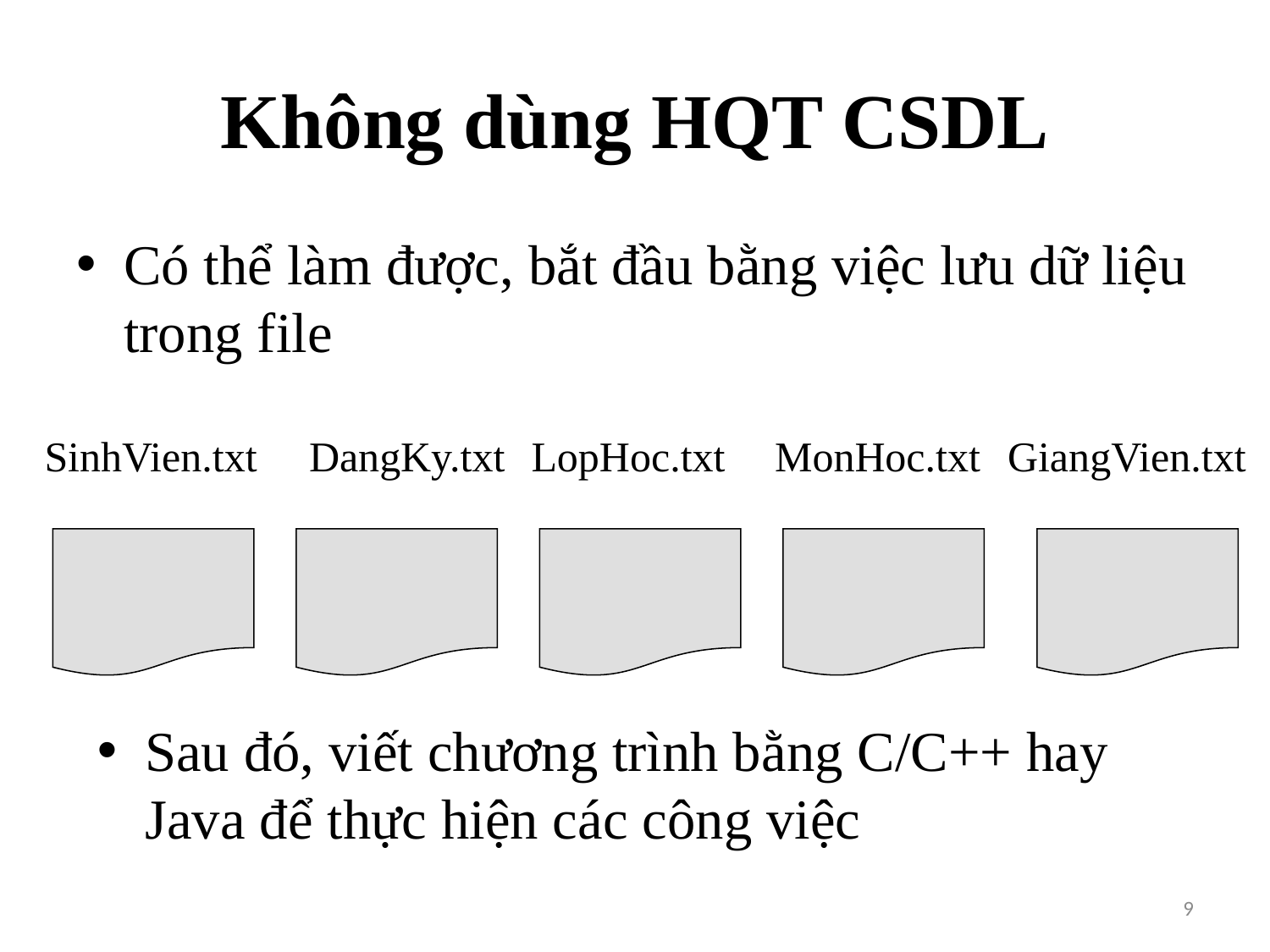

# Không dùng HQT CSDL
Có thể làm được, bắt đầu bằng việc lưu dữ liệu trong file
SinhVien.txt
DangKy.txt
LopHoc.txt
MonHoc.txt
GiangVien.txt

Sau đó, viết chương trình bằng C/C++ hay Java để thực hiện các công việc
9